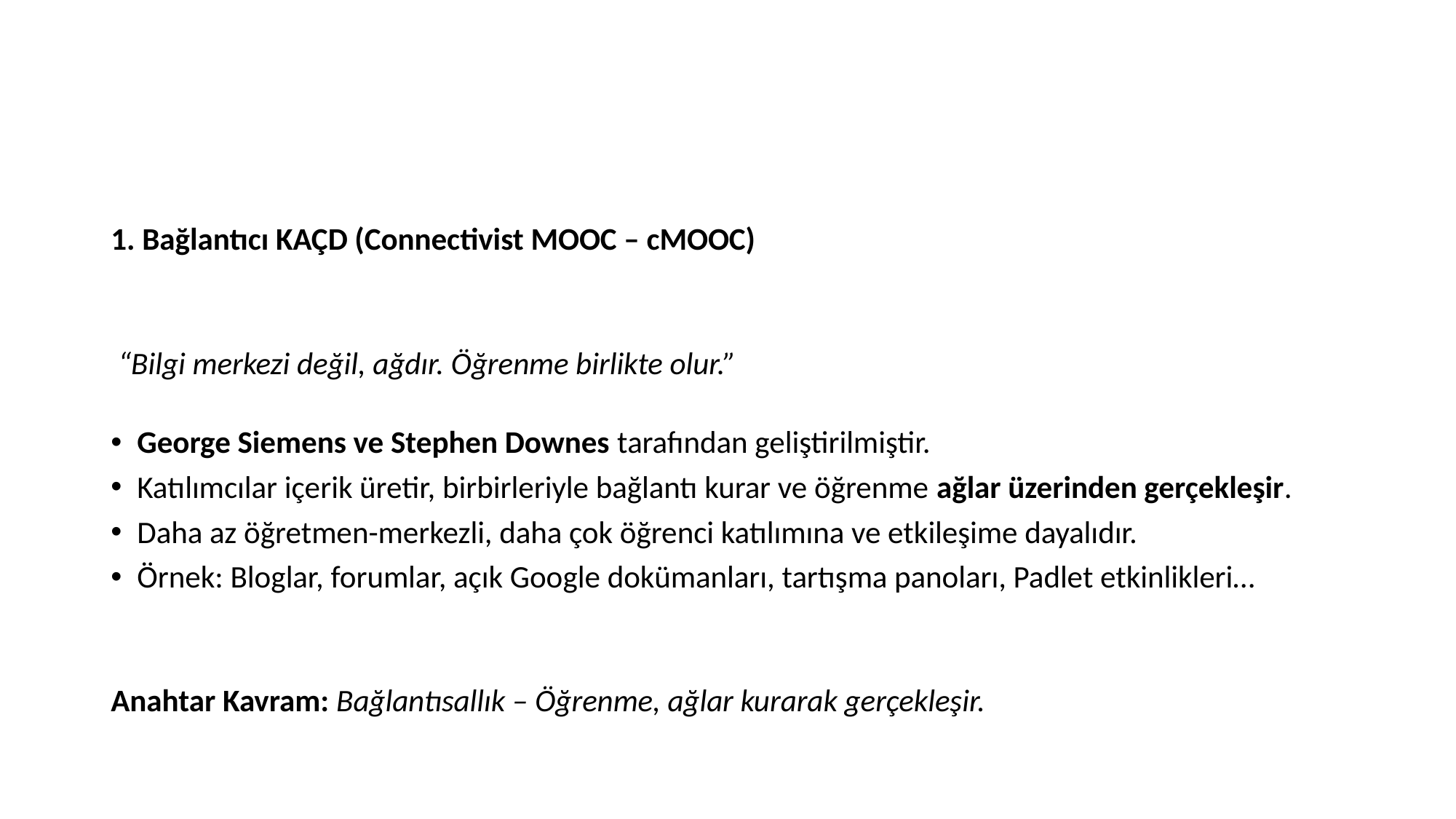

#
1. Bağlantıcı KAÇD (Connectivist MOOC – cMOOC)

 “Bilgi merkezi değil, ağdır. Öğrenme birlikte olur.”
George Siemens ve Stephen Downes tarafından geliştirilmiştir.
Katılımcılar içerik üretir, birbirleriyle bağlantı kurar ve öğrenme ağlar üzerinden gerçekleşir.
Daha az öğretmen-merkezli, daha çok öğrenci katılımına ve etkileşime dayalıdır.
Örnek: Bloglar, forumlar, açık Google dokümanları, tartışma panoları, Padlet etkinlikleri…

Anahtar Kavram: Bağlantısallık – Öğrenme, ağlar kurarak gerçekleşir.